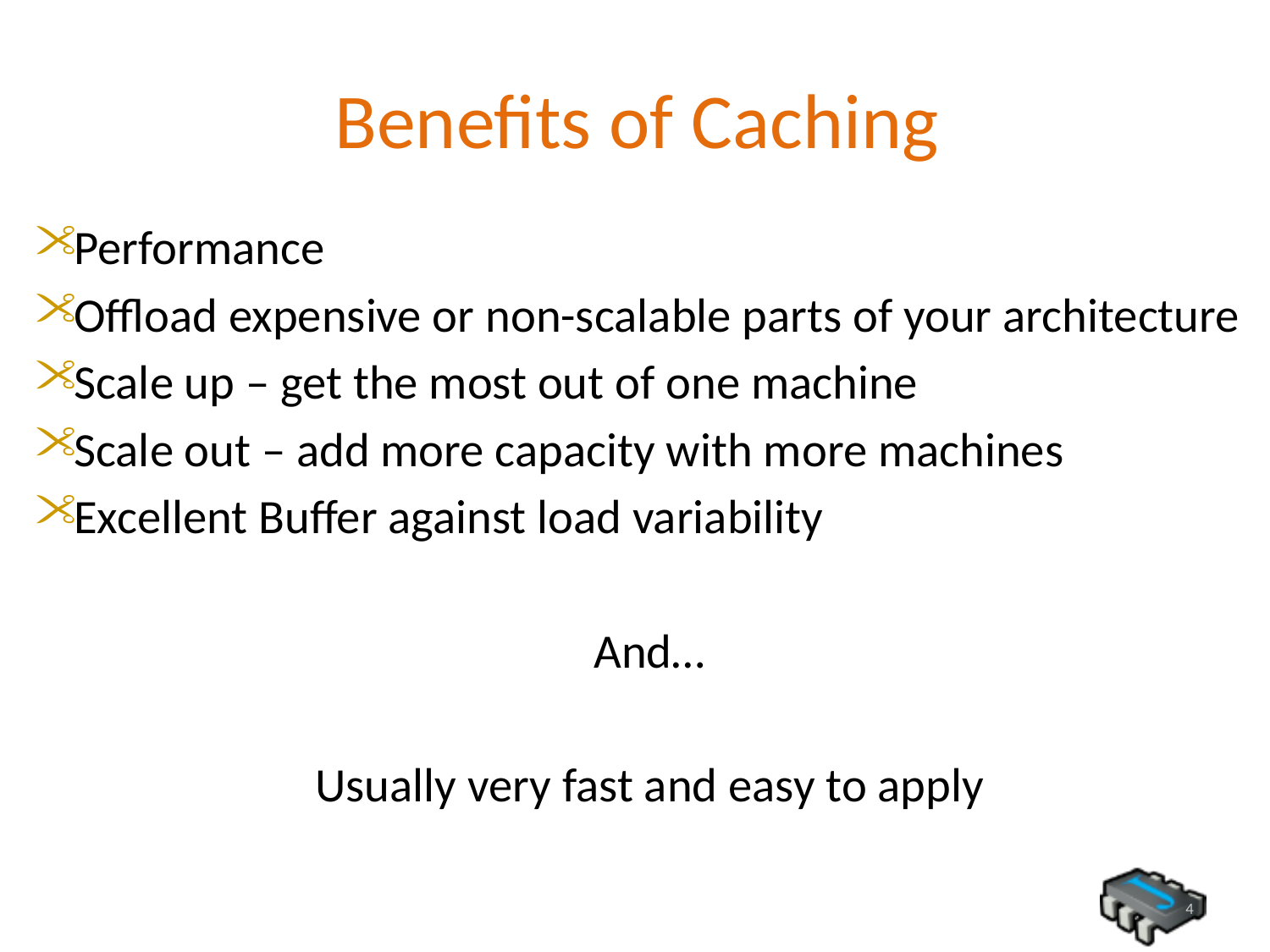

# Benefits of Caching
Performance
Offload expensive or non-scalable parts of your architecture
Scale up – get the most out of one machine
Scale out – add more capacity with more machines
Excellent Buffer against load variability

And…

Usually very fast and easy to apply

4